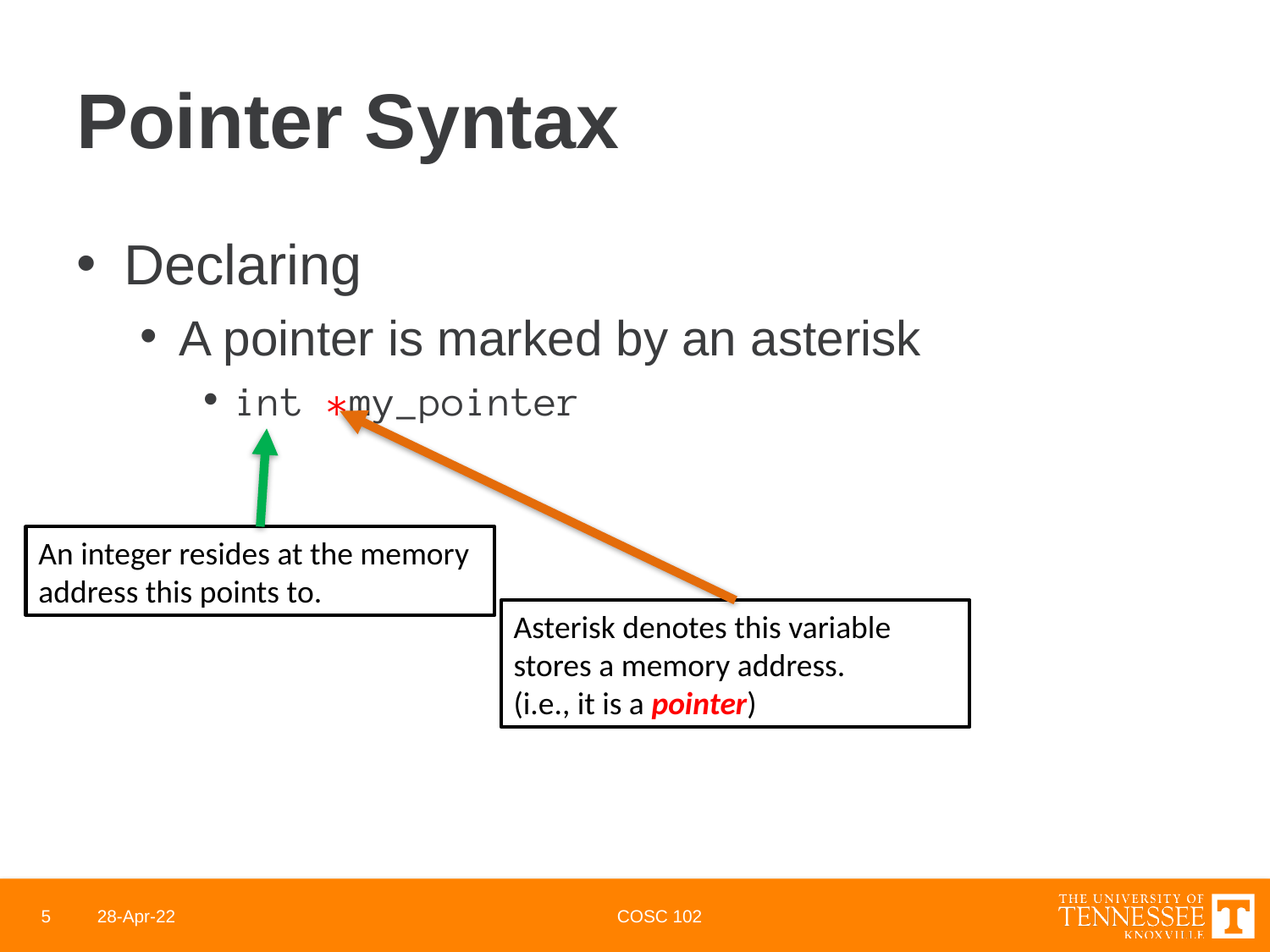

# Pointer Syntax
Declaring
A pointer is marked by an asterisk
int *my_pointer

An integer resides at the memory address this points to.
Asterisk denotes this variable stores a memory address.
(i.e., it is a pointer)
5
28-Apr-22
COSC 102